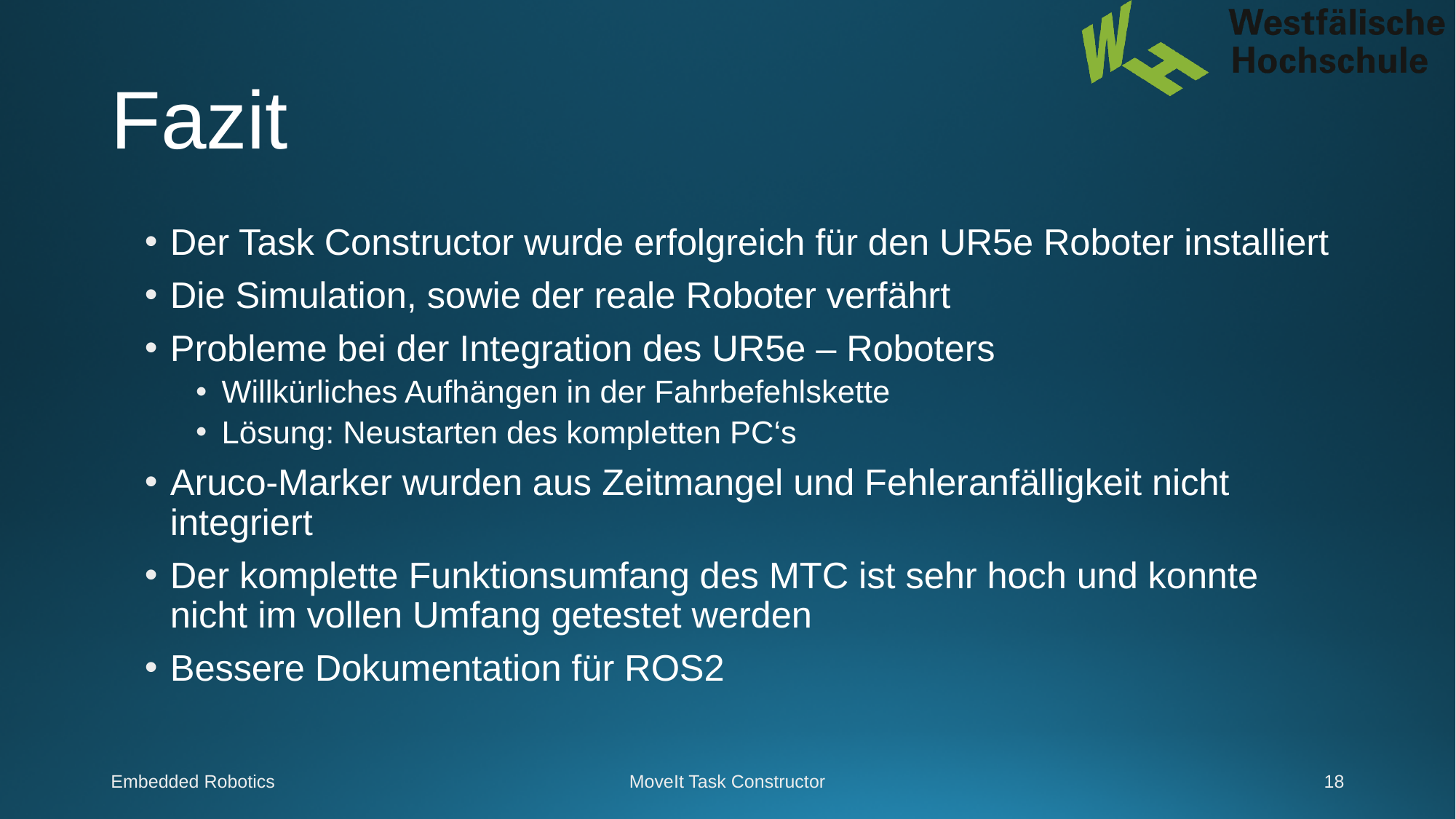

# Fazit
Der Task Constructor wurde erfolgreich für den UR5e Roboter installiert
Die Simulation, sowie der reale Roboter verfährt
Probleme bei der Integration des UR5e – Roboters
Willkürliches Aufhängen in der Fahrbefehlskette
Lösung: Neustarten des kompletten PC‘s
Aruco-Marker wurden aus Zeitmangel und Fehleranfälligkeit nicht integriert
Der komplette Funktionsumfang des MTC ist sehr hoch und konnte nicht im vollen Umfang getestet werden
Bessere Dokumentation für ROS2

Embedded Robotics
MoveIt Task Constructor
18